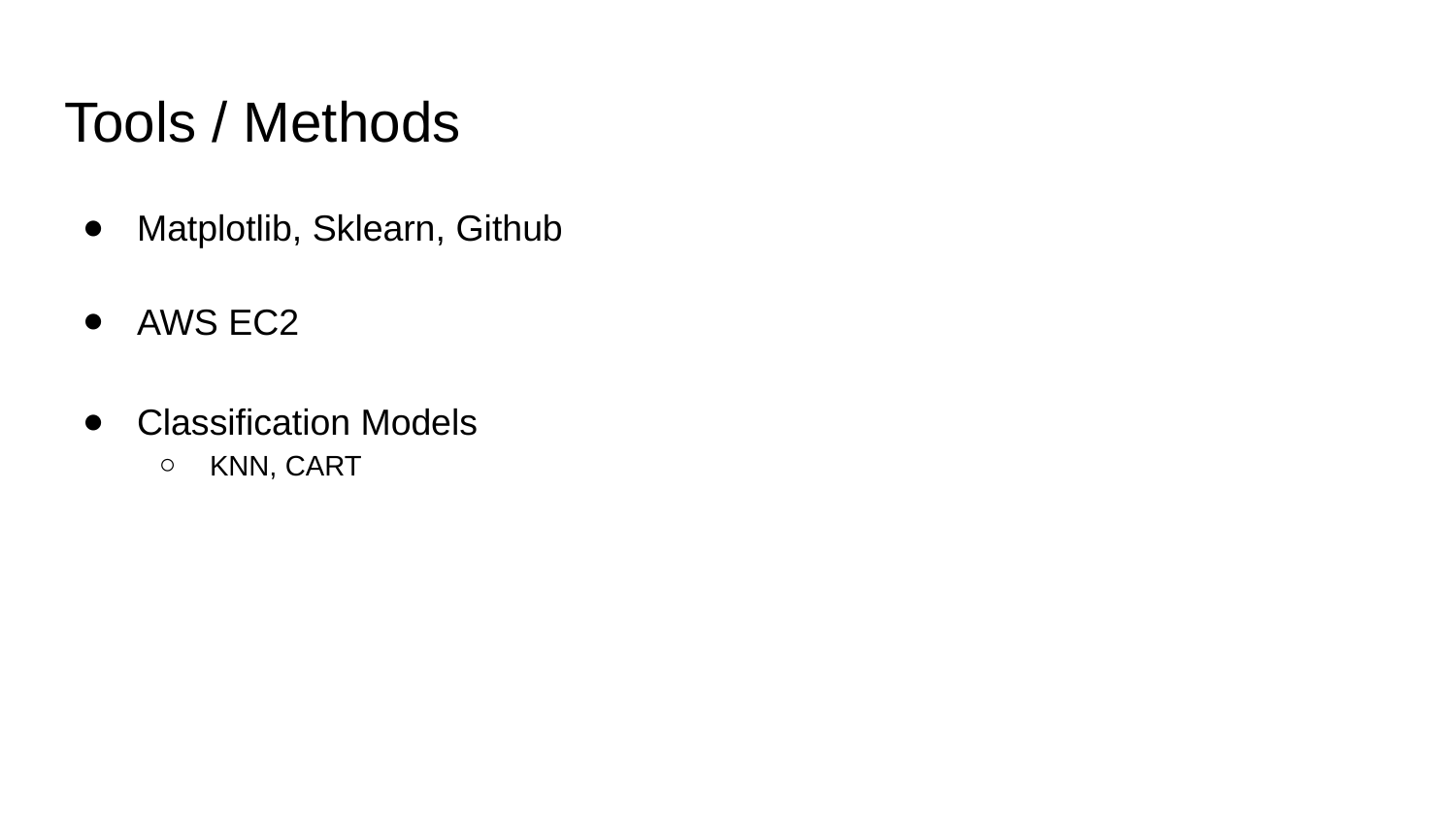

# Tools / Methods
Matplotlib, Sklearn, Github
AWS EC2
Classification Models
KNN, CART